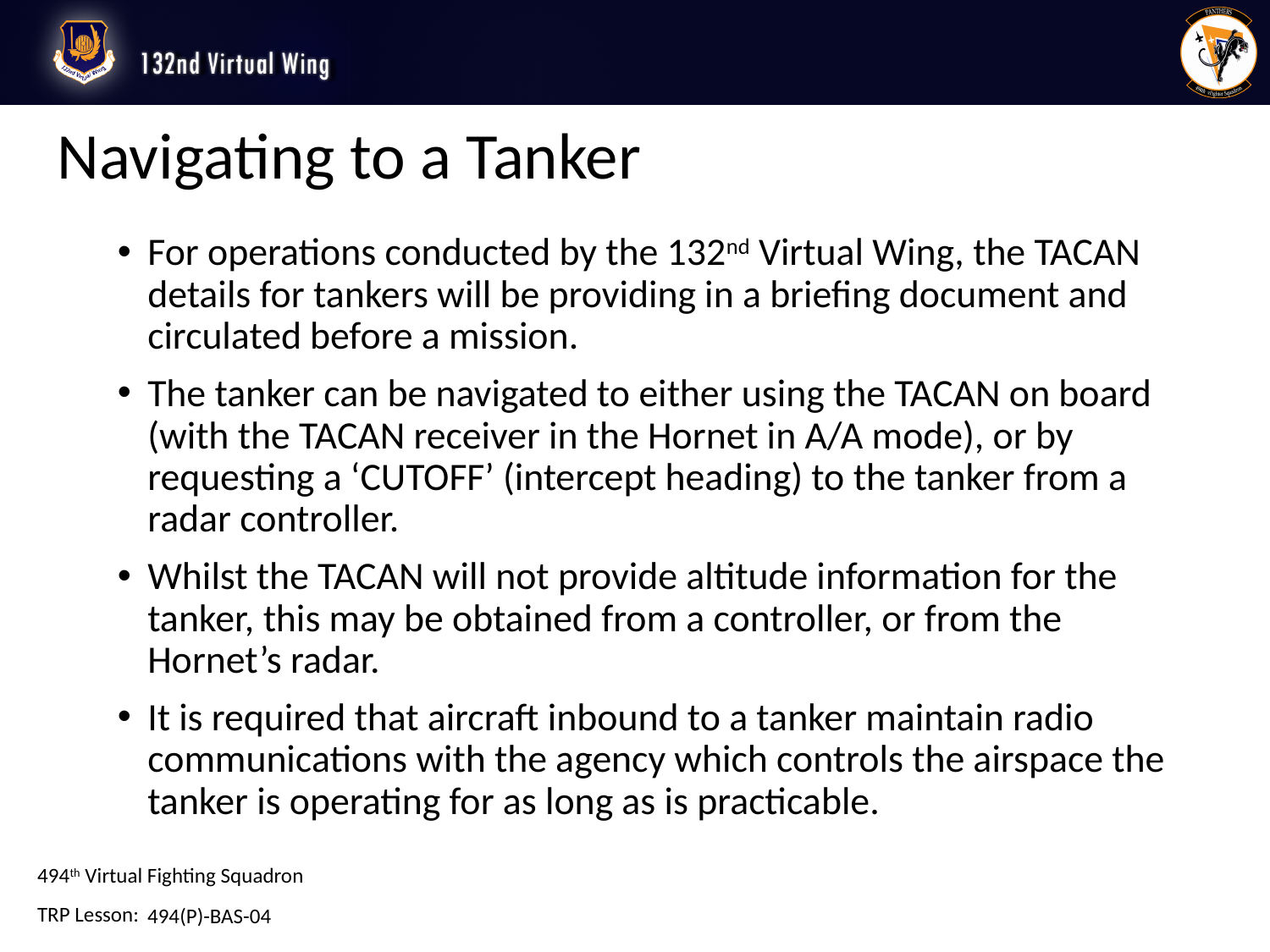

# Navigating to a Tanker
For operations conducted by the 132nd Virtual Wing, the TACAN details for tankers will be providing in a briefing document and circulated before a mission.
The tanker can be navigated to either using the TACAN on board (with the TACAN receiver in the Hornet in A/A mode), or by requesting a ‘CUTOFF’ (intercept heading) to the tanker from a radar controller.
Whilst the TACAN will not provide altitude information for the tanker, this may be obtained from a controller, or from the Hornet’s radar.
It is required that aircraft inbound to a tanker maintain radio communications with the agency which controls the airspace the tanker is operating for as long as is practicable.
494(P)-BAS-04